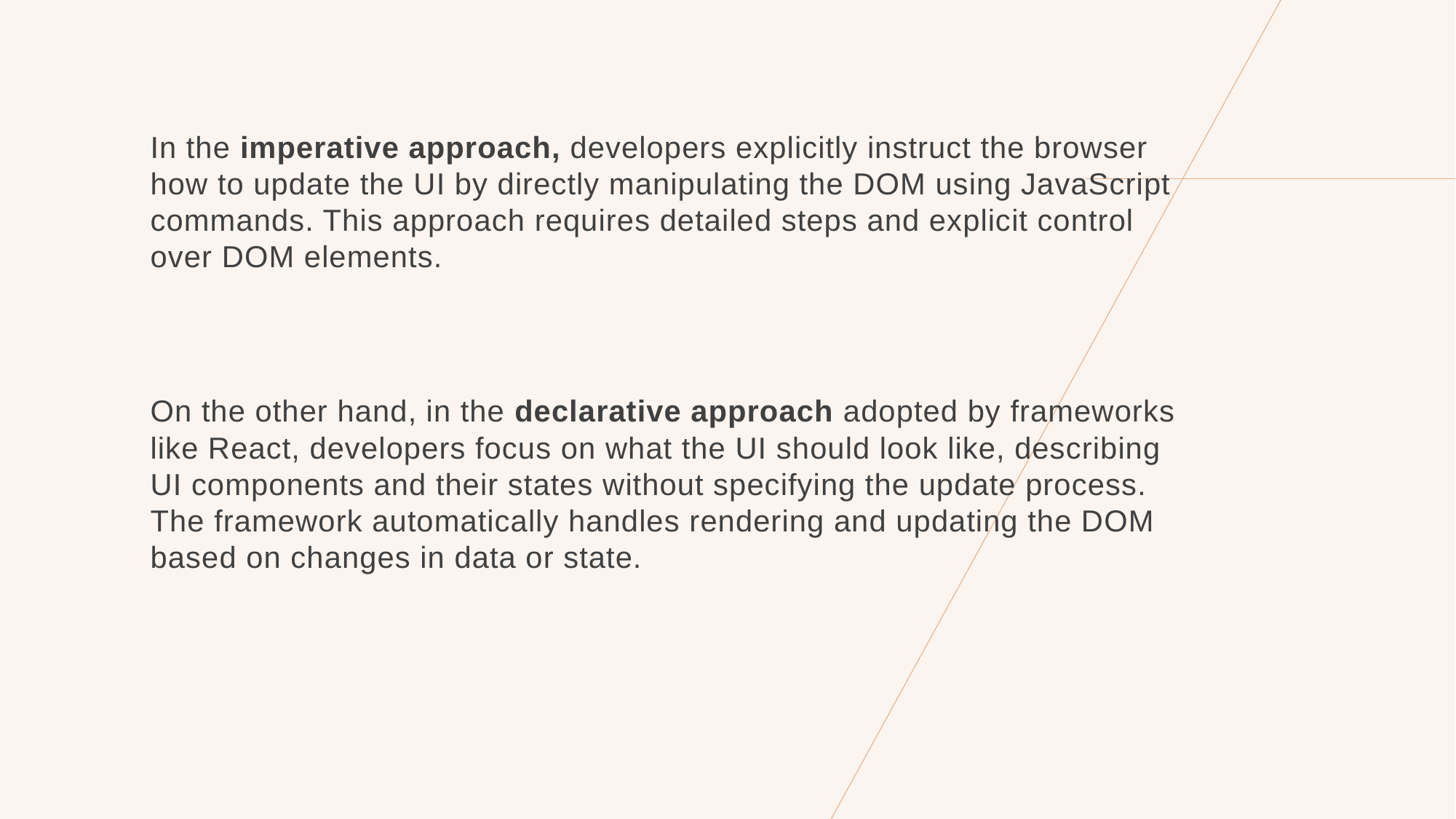

In the imperative approach, developers explicitly instruct the browser how to update the UI by directly manipulating the DOM using JavaScript commands. This approach requires detailed steps and explicit control over DOM elements.

On the other hand, in the declarative approach adopted by frameworks like React, developers focus on what the UI should look like, describing UI components and their states without specifying the update process. The framework automatically handles rendering and updating the DOM based on changes in data or state.